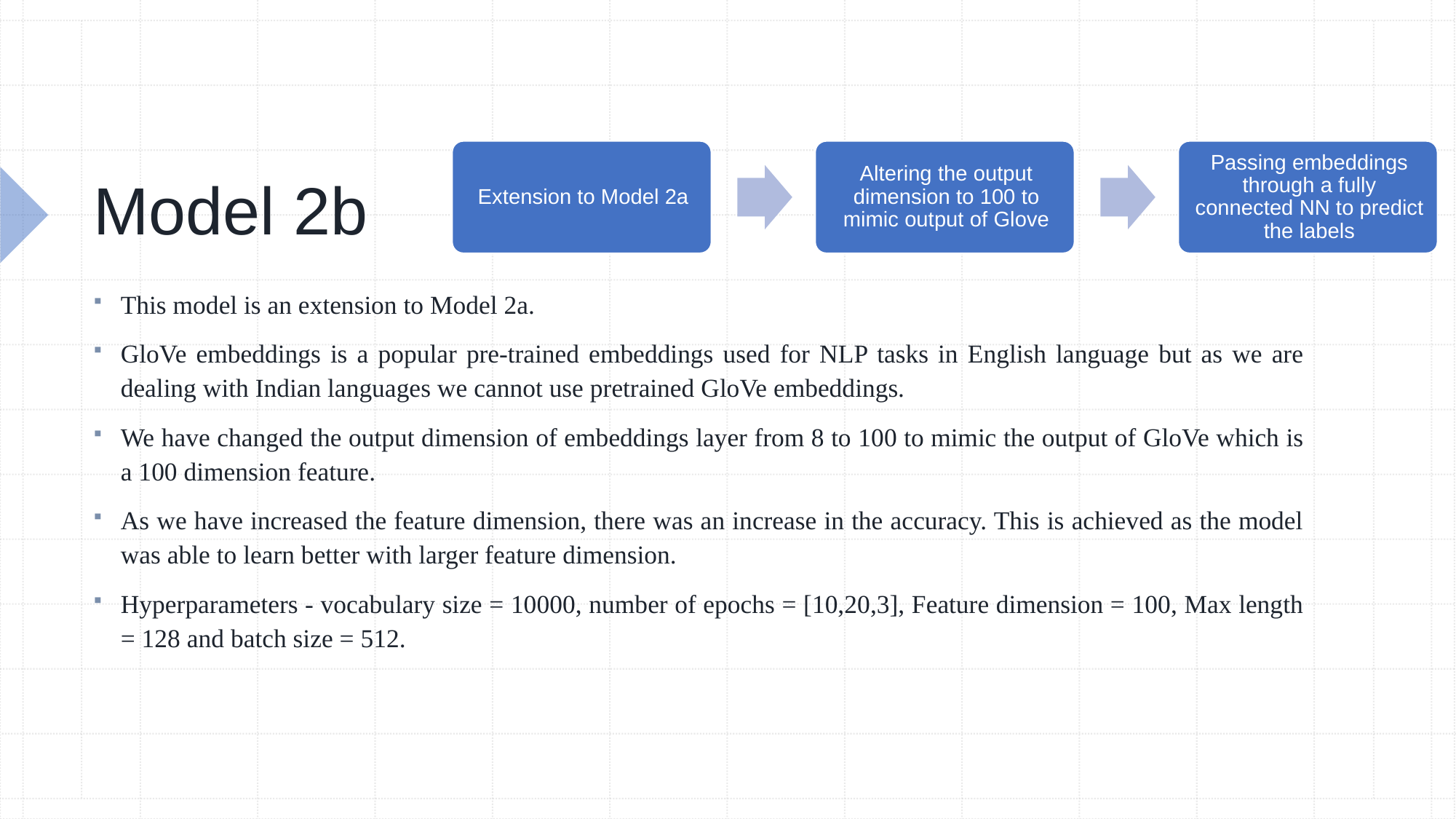

# Model 2b
Extension to Model 2a

Altering the output dimension to 100 to mimic output of Glove

Passing embeddings through a fully connected NN to predict the labels
This model is an extension to Model 2a.
GloVe embeddings is a popular pre-trained embeddings used for NLP tasks in English language but as we are dealing with Indian languages we cannot use pretrained GloVe embeddings.
We have changed the output dimension of embeddings layer from 8 to 100 to mimic the output of GloVe which is a 100 dimension feature.
As we have increased the feature dimension, there was an increase in the accuracy. This is achieved as the model was able to learn better with larger feature dimension.
Hyperparameters - vocabulary size = 10000, number of epochs = [10,20,3], Feature dimension = 100, Max length = 128 and batch size = 512.